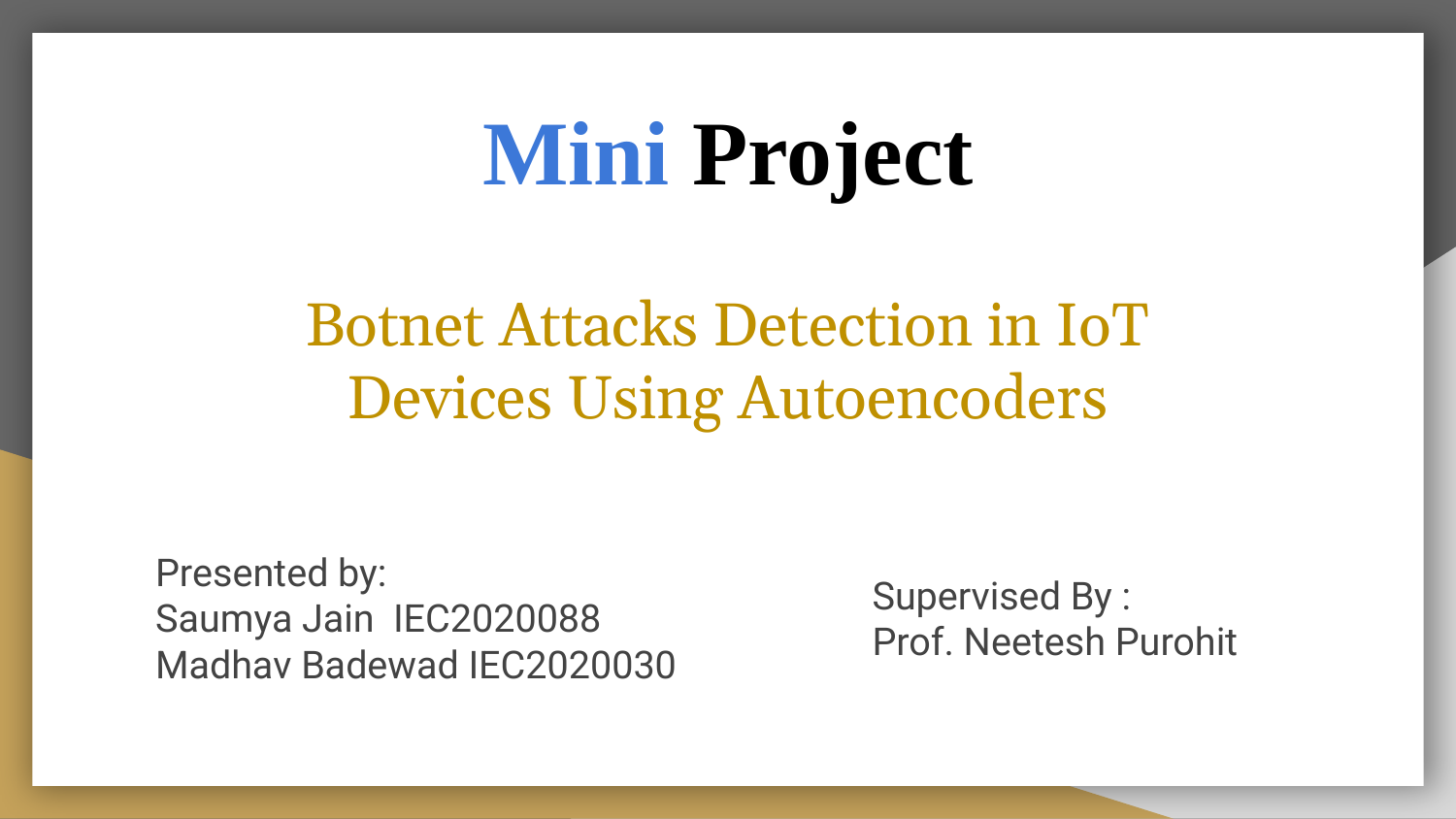

# Mini Project
Botnet Attacks Detection in IoT
Devices Using Autoencoders
Presented by:
Saumya Jain  IEC2020088
Madhav Badewad IEC2020030
Supervised By :
Prof. Neetesh Purohit